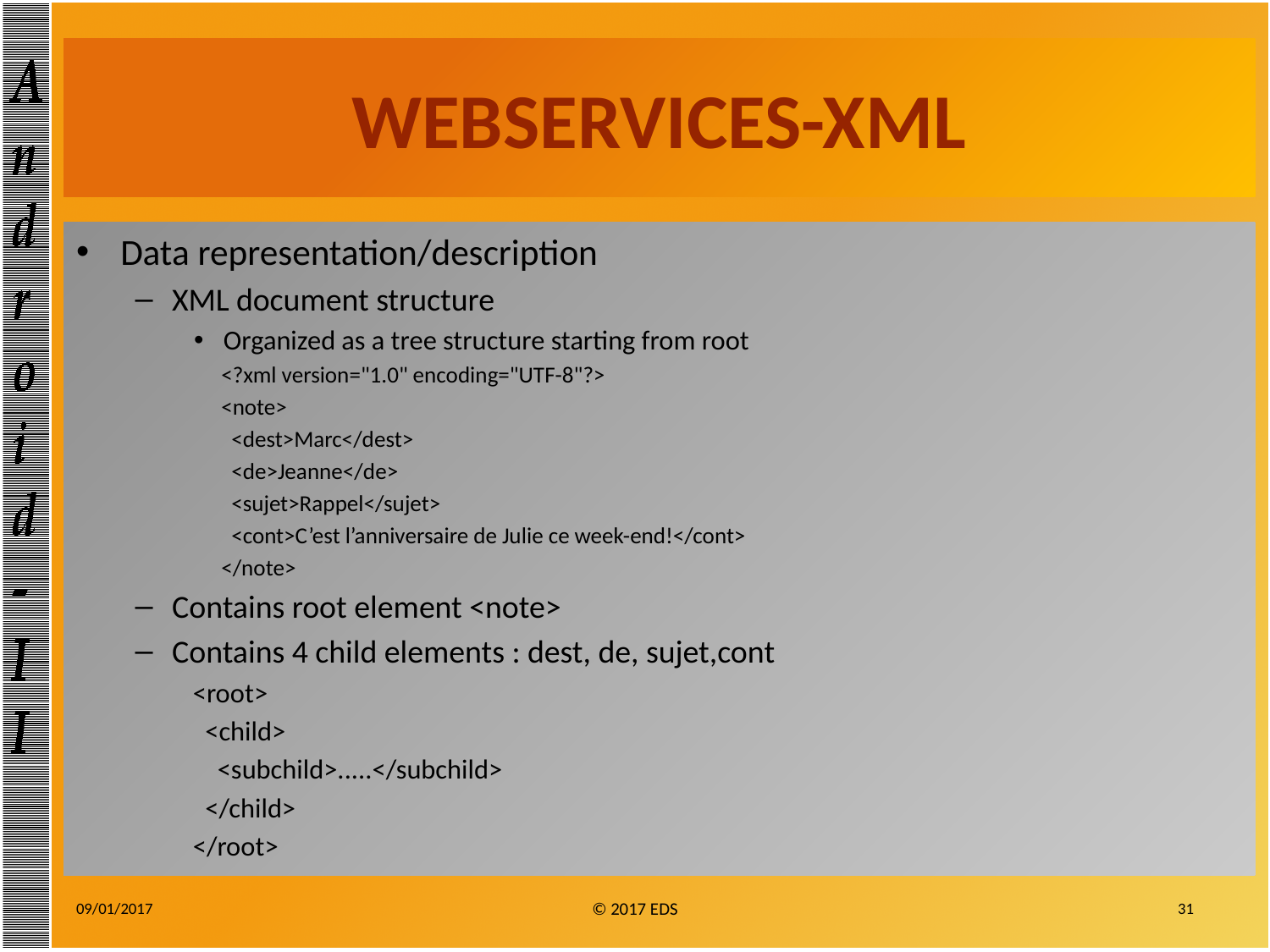

# WEBSERVICES-XML
Data representation/description
XML document structure
Organized as a tree structure starting from root
<?xml version="1.0" encoding="UTF-8"?>
<note>
  <dest>Marc</dest>
  <de>Jeanne</de>
  <sujet>Rappel</sujet>
  <cont>C’est l’anniversaire de Julie ce week-end!</cont>
</note>
Contains root element <note>
Contains 4 child elements : dest, de, sujet,cont
<root>
  <child>
    <subchild>.....</subchild>
  </child>
</root>

09/01/2017
31
© 2017 EDS